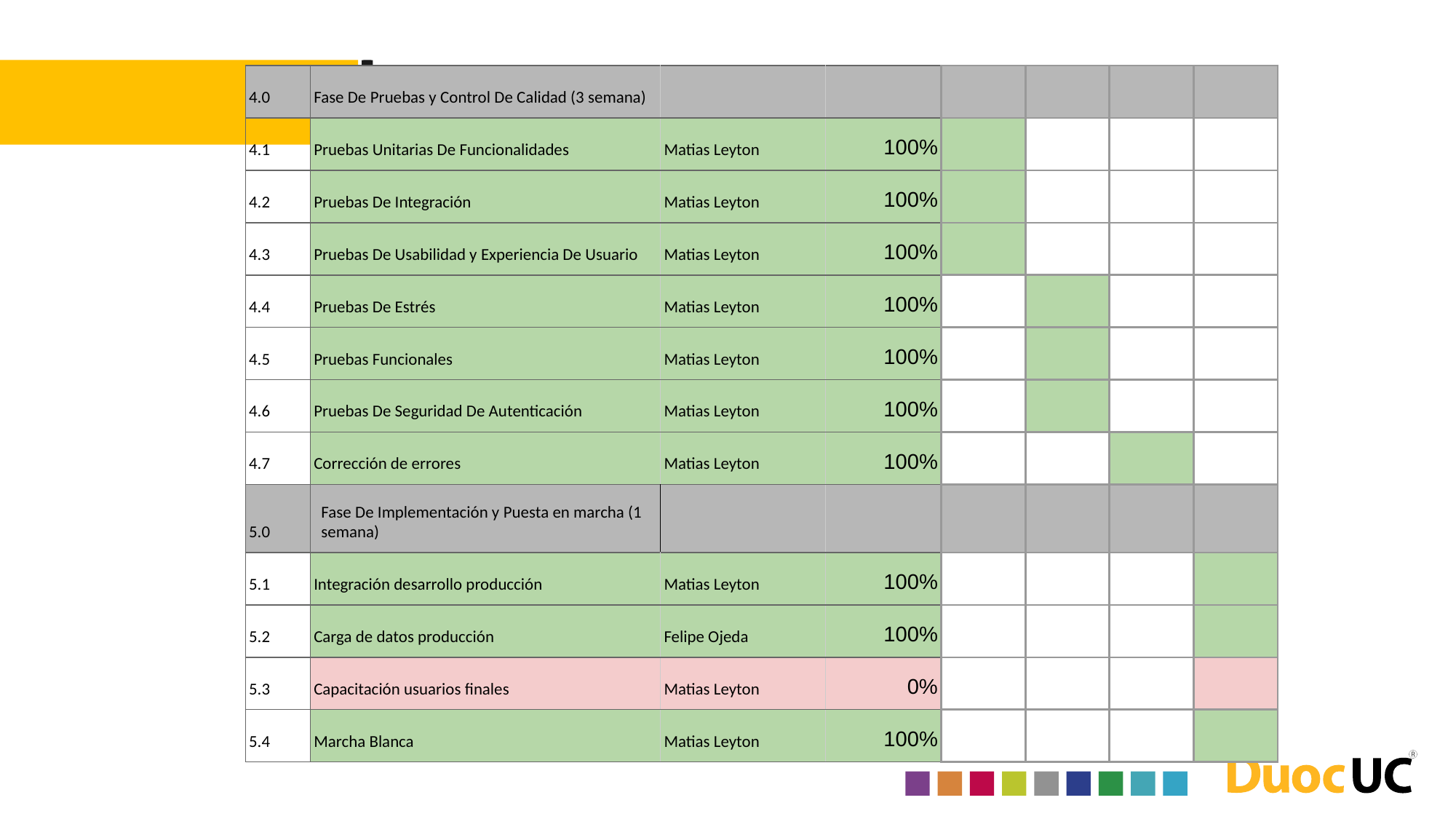

| 4.0 | Fase De Pruebas y Control De Calidad (3 semana) |  |  |  |  |  |  |
| --- | --- | --- | --- | --- | --- | --- | --- |
| 4.1 | Pruebas Unitarias De Funcionalidades | Matias Leyton | 100% |  |  |  |  |
| 4.2 | Pruebas De Integración | Matias Leyton | 100% |  |  |  |  |
| 4.3 | Pruebas De Usabilidad y Experiencia De Usuario | Matias Leyton | 100% |  |  |  |  |
| 4.4 | Pruebas De Estrés | Matias Leyton | 100% |  |  |  |  |
| 4.5 | Pruebas Funcionales | Matias Leyton | 100% |  |  |  |  |
| 4.6 | Pruebas De Seguridad De Autenticación | Matias Leyton | 100% |  |  |  |  |
| 4.7 | Corrección de errores | Matias Leyton | 100% |  |  |  |  |
| 5.0 | Fase De Implementación y Puesta en marcha (1 semana) |  |  |  |  |  |  |
| 5.1 | Integración desarrollo producción | Matias Leyton | 100% |  |  |  |  |
| 5.2 | Carga de datos producción | Felipe Ojeda | 100% |  |  |  |  |
| 5.3 | Capacitación usuarios finales | Matias Leyton | 0% |  |  |  |  |
| 5.4 | Marcha Blanca | Matias Leyton | 100% |  |  |  |  |